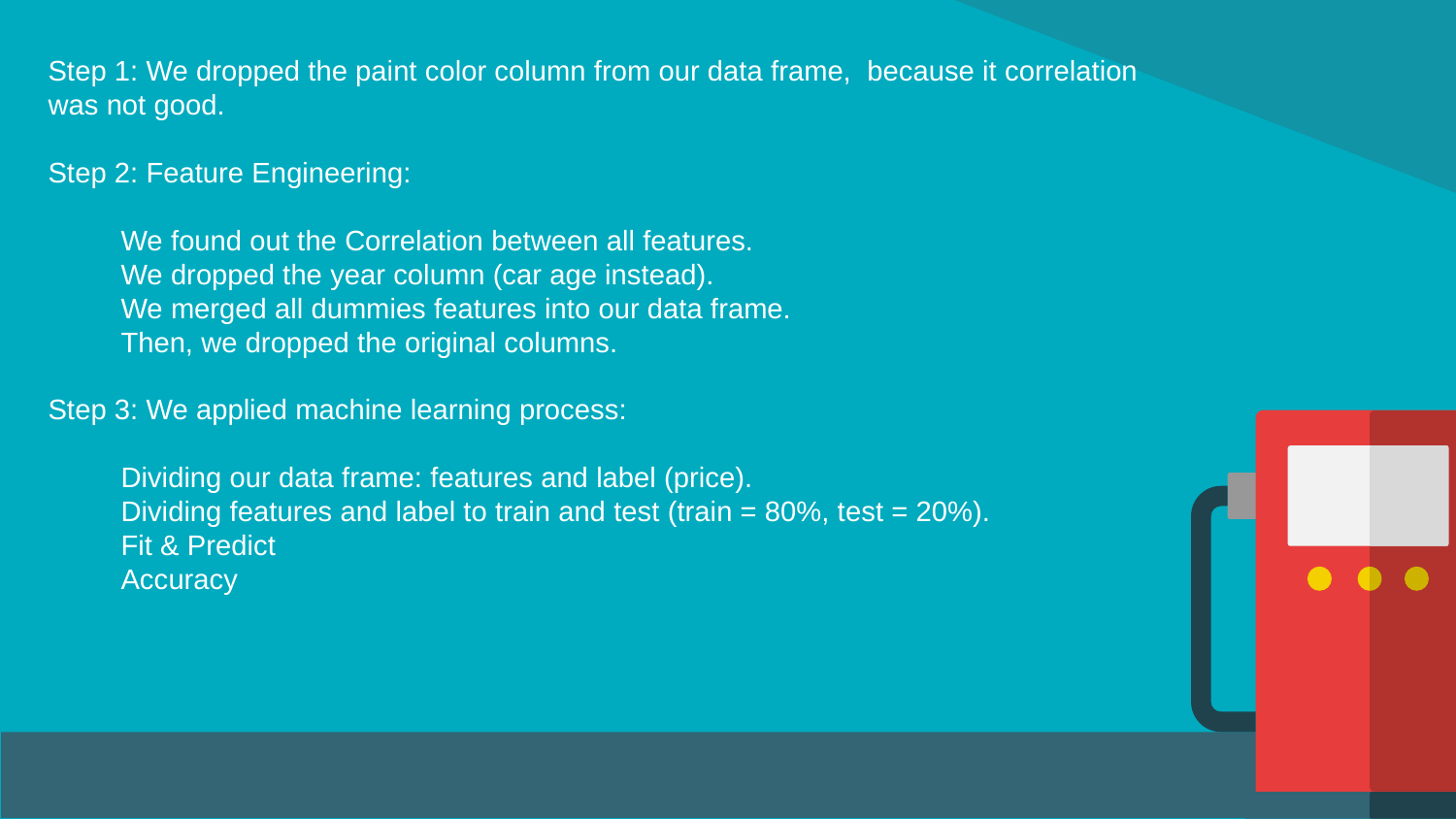

Step 1: We dropped the paint color column from our data frame,  because it correlation was not good.

Step 2: Feature Engineering:

We found out the Correlation between all features.
We dropped the year column (car age instead).
We merged all dummies features into our data frame.
Then, we dropped the original columns.

Step 3: We applied machine learning process:

Dividing our data frame: features and label (price).
Dividing features and label to train and test (train = 80%, test = 20%).
Fit & Predict
Accuracy